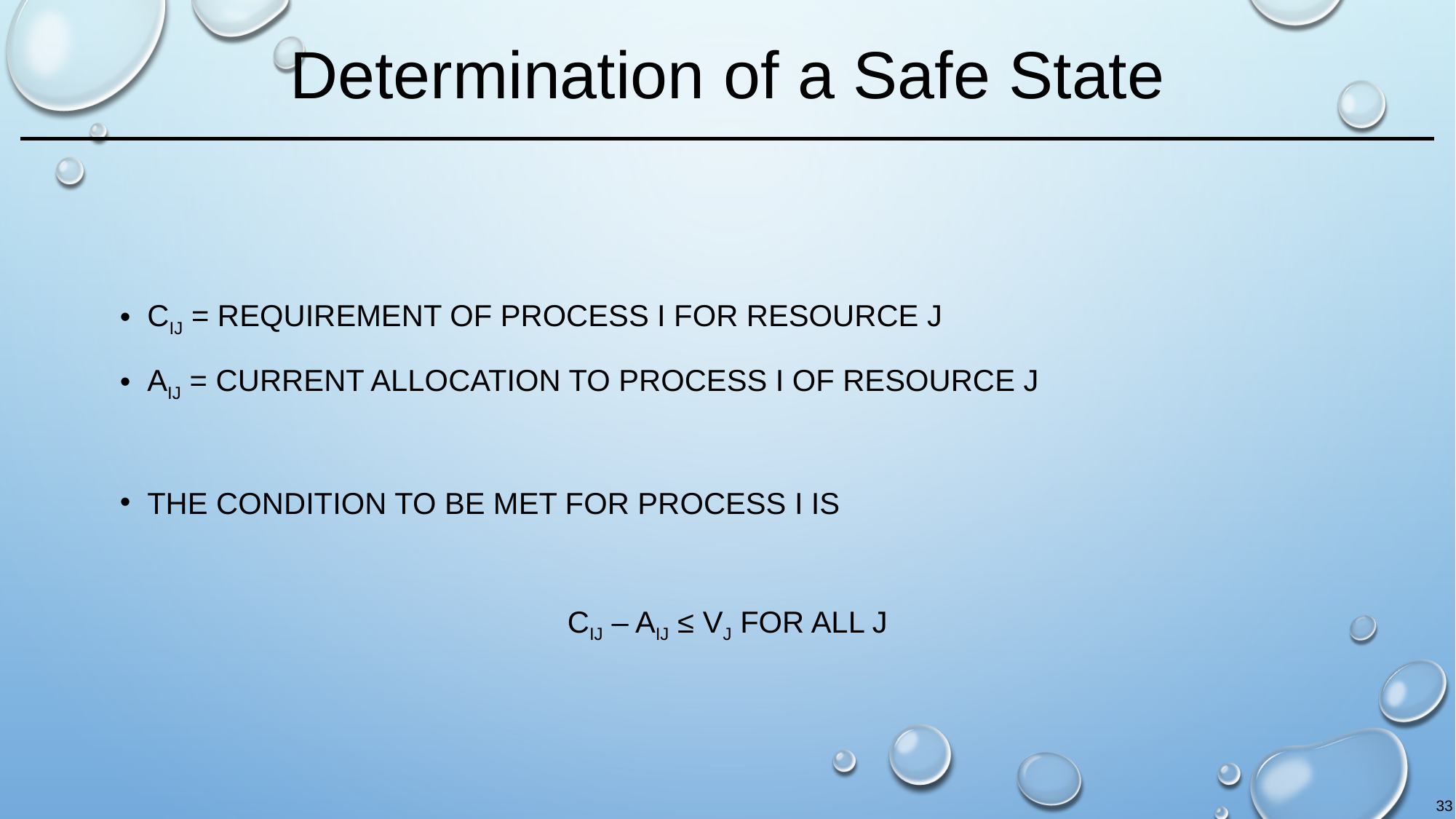

# Determination of a Safe State
Cij = requirement of process i for resource j
Aij = current allocation to process i of resource j

The condition to be met for process i is

Cij – Aij ≤ Vj for all j
33